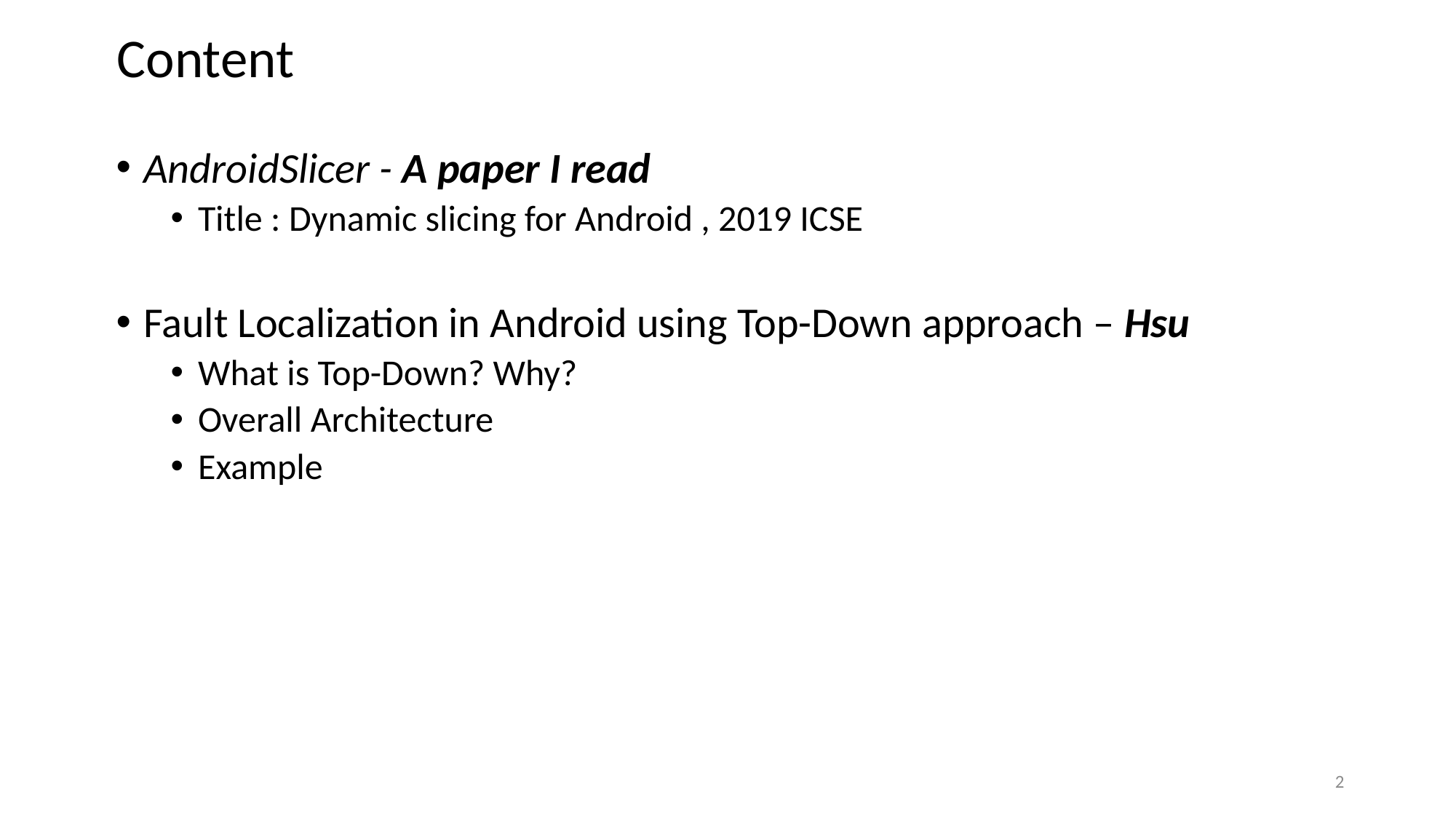

# Content
AndroidSlicer - A paper I read
Title : Dynamic slicing for Android , 2019 ICSE

Fault Localization in Android using Top-Down approach – Hsu
What is Top-Down? Why?
Overall Architecture
Example
2